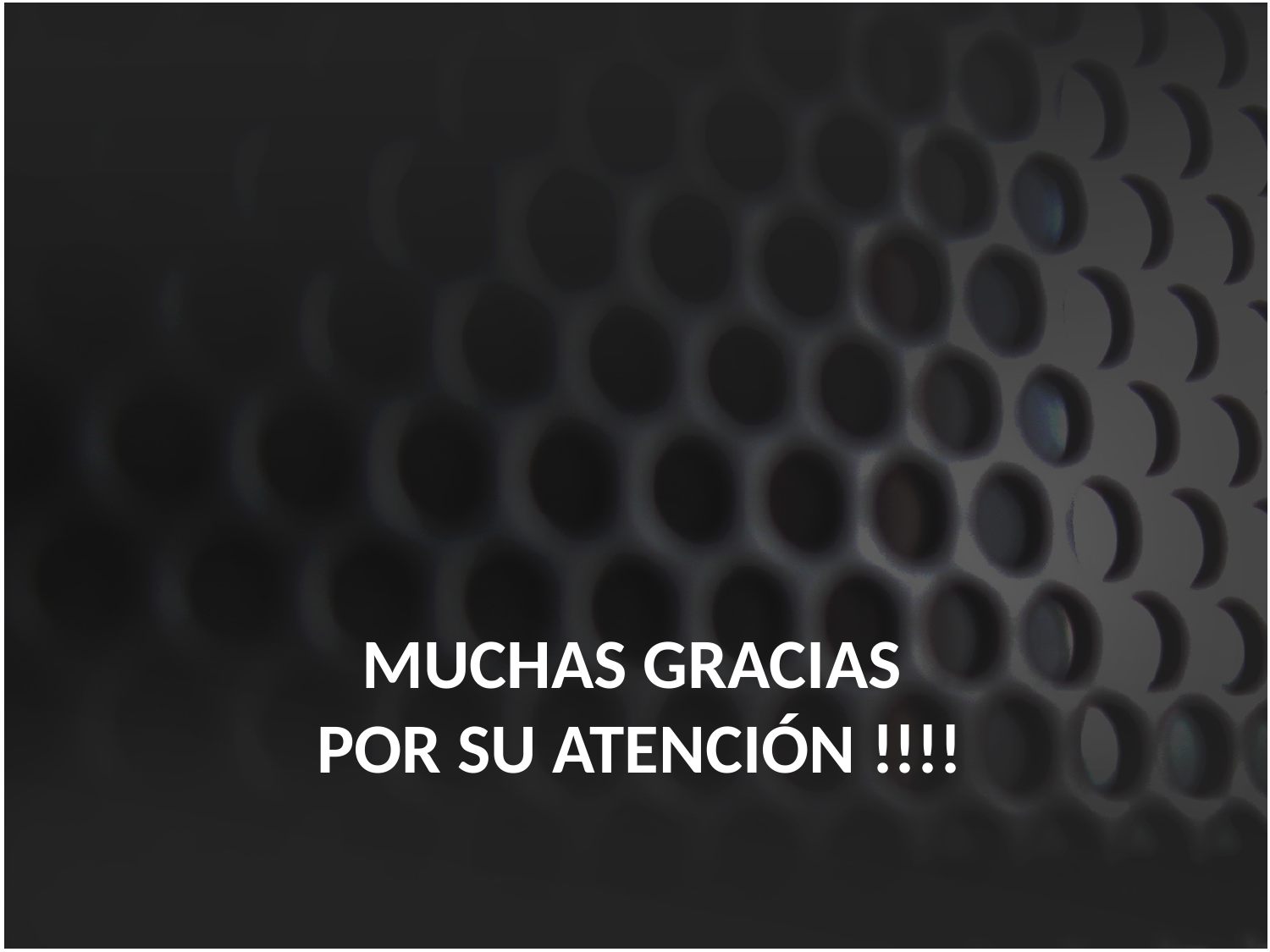

# MUCHAS GRACIAS POR SU ATENCIÓN !!!!